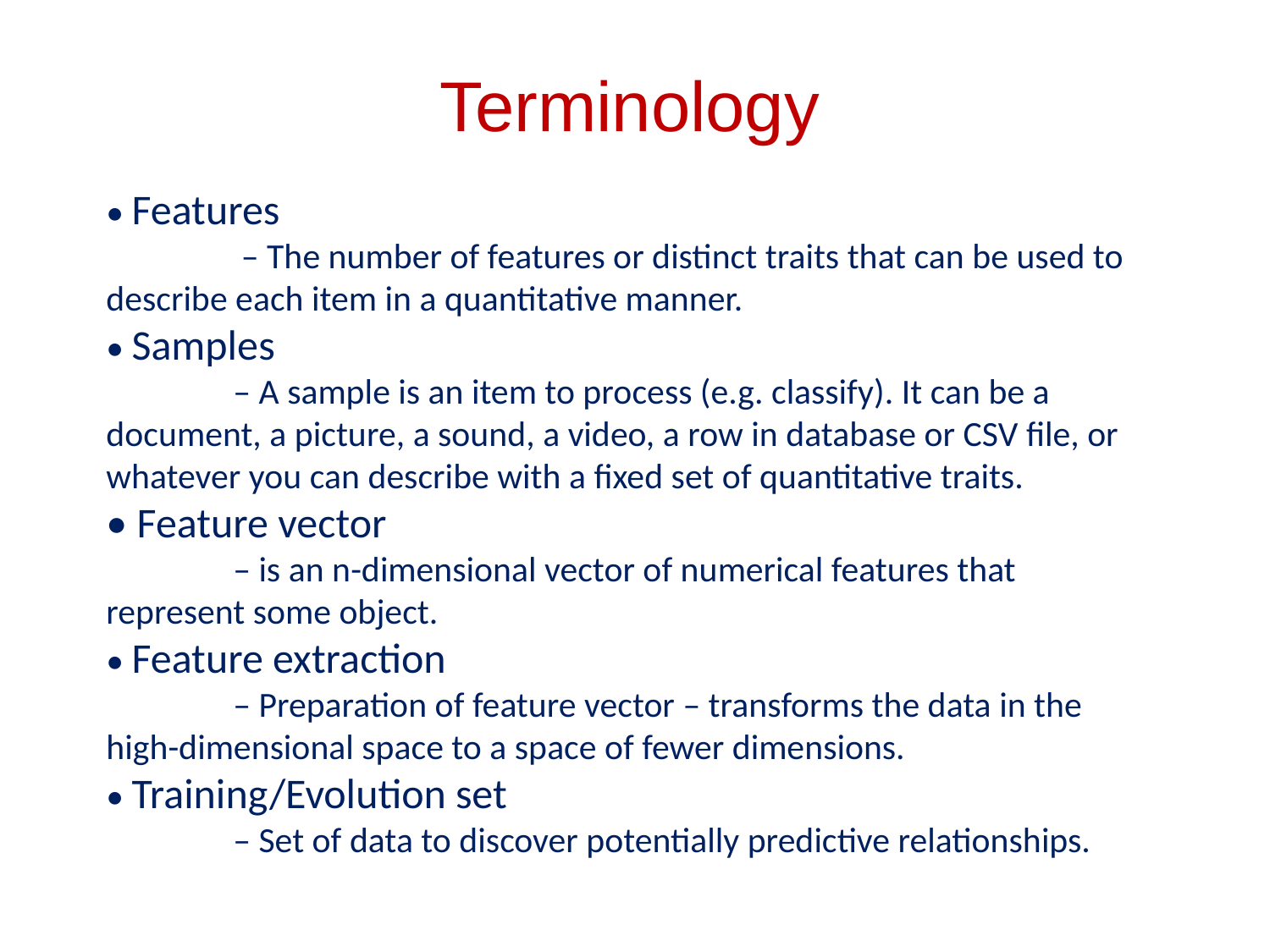

Terminology
• Features
	 – The number of features or distinct traits that can be used to describe each item in a quantitative manner.
• Samples
	– A sample is an item to process (e.g. classify). It can be a document, a picture, a sound, a video, a row in database or CSV file, or whatever you can describe with a fixed set of quantitative traits.
• Feature vector
	– is an n-dimensional vector of numerical features that represent some object.
• Feature extraction
	– Preparation of feature vector – transforms the data in the high-dimensional space to a space of fewer dimensions.
• Training/Evolution set
	– Set of data to discover potentially predictive relationships.